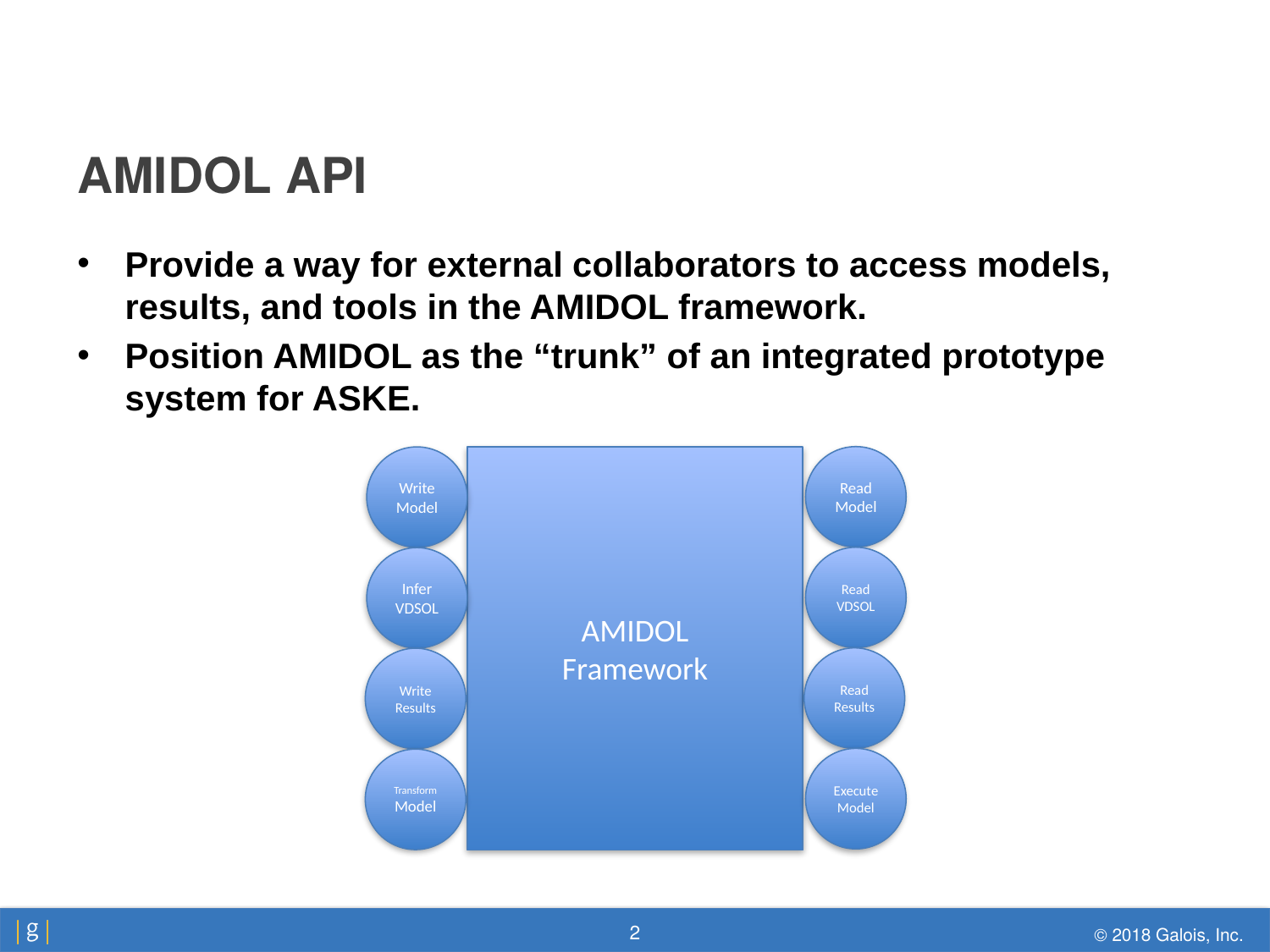

# AMIDOL API
Provide a way for external collaborators to access models, results, and tools in the AMIDOL framework.
Position AMIDOL as the “trunk” of an integrated prototype system for ASKE.
Read Model
Write Model
AMIDOL
Framework
Read VDSOL
Infer VDSOL
Read Results
Write Results
Execute Model
Transform Model